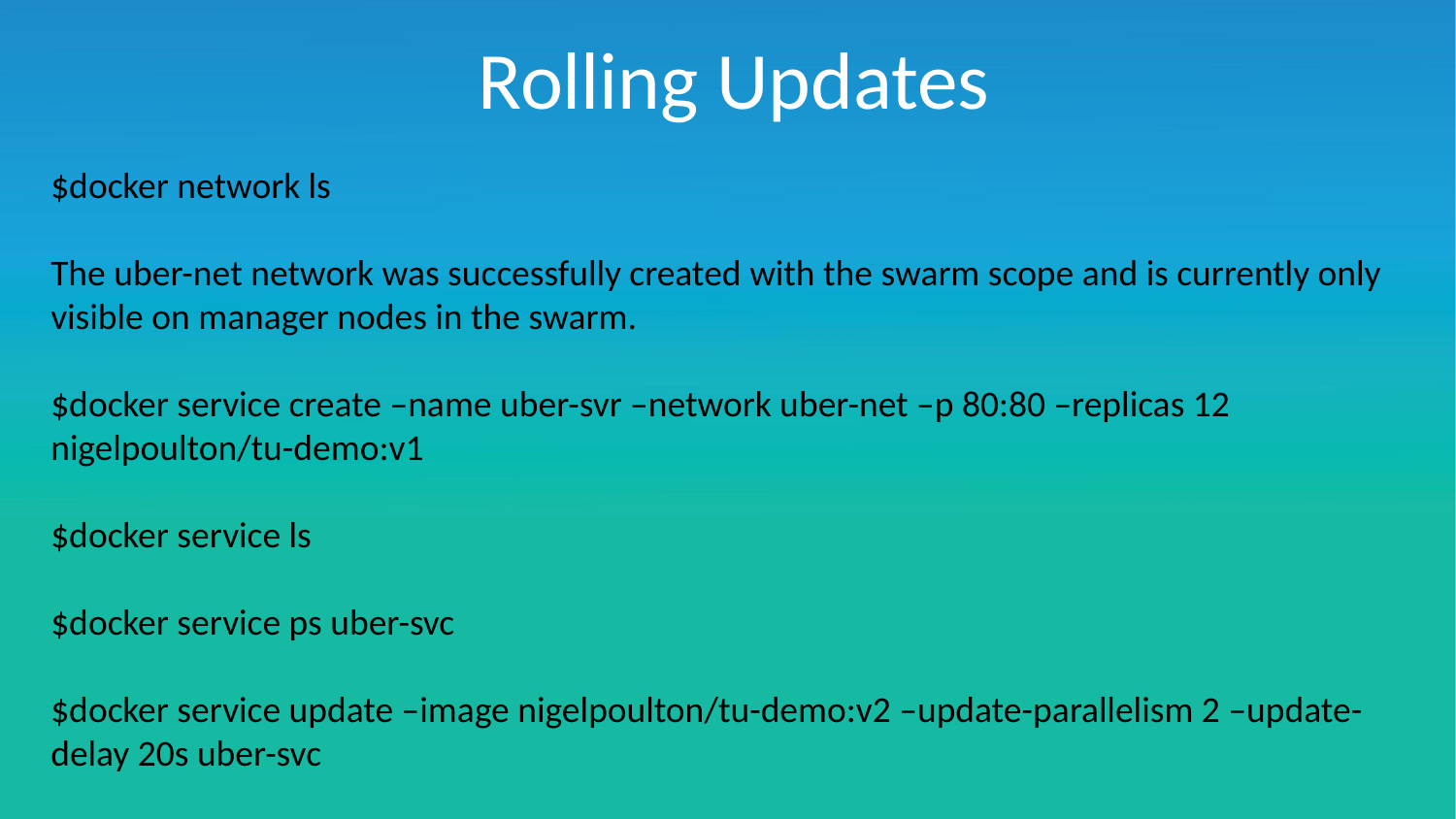

Rolling Updates
$docker network ls

The uber-net network was successfully created with the swarm scope and is currently only visible on manager nodes in the swarm.

$docker service create –name uber-svr –network uber-net –p 80:80 –replicas 12 nigelpoulton/tu-demo:v1

$docker service ls

$docker service ps uber-svc

$docker service update –image nigelpoulton/tu-demo:v2 –update-parallelism 2 –update-delay 20s uber-svc